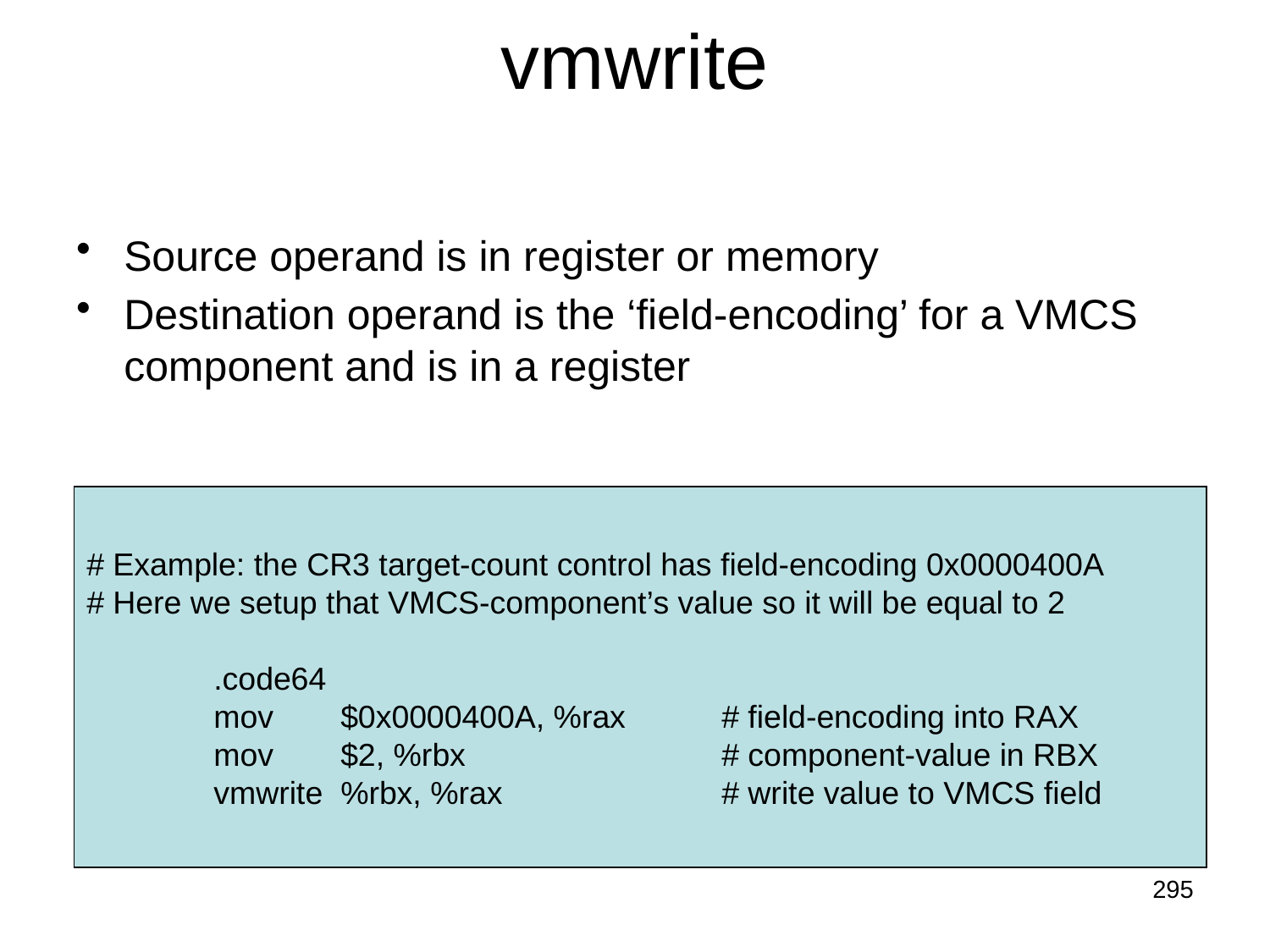

# vmwrite
Source operand is in register or memory
Destination operand is the ‘field-encoding’ for a VMCS component and is in a register
# Example: the CR3 target-count control has field-encoding 0x0000400A
# Here we setup that VMCS-component’s value so it will be equal to 2

	.code64
	mov	$0x0000400A, %rax	# field-encoding into RAX
	mov	$2, %rbx			# component-value in RBX
	vmwrite	%rbx, %rax		# write value to VMCS field
295